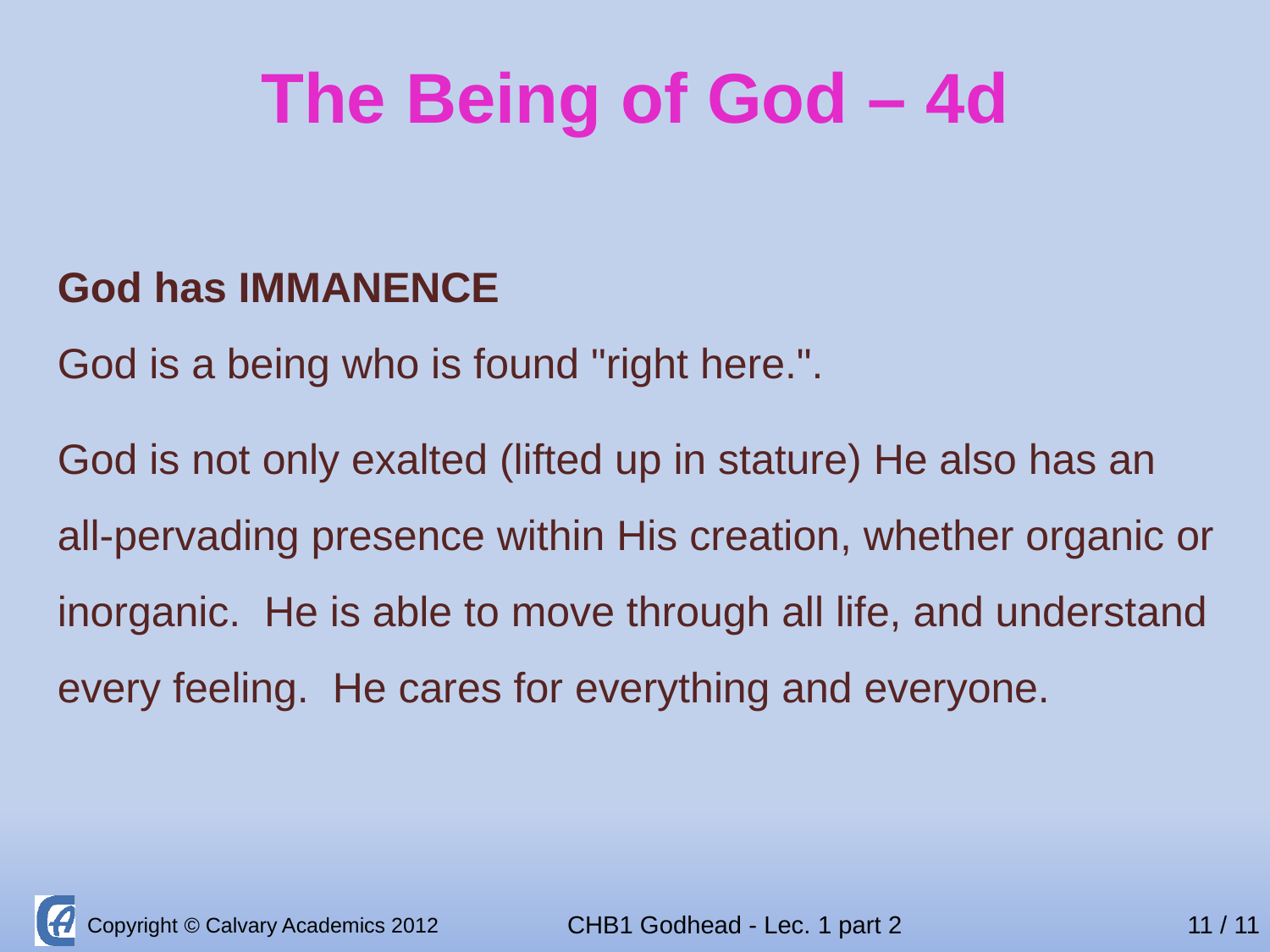

The Being of God – 4d
God has IMMANENCE
God is a being who is found "right here.".
God is not only exalted (lifted up in stature) He also has an all-pervading presence within His creation, whether organic or inorganic.  He is able to move through all life, and understand every feeling.  He cares for everything and everyone.
11 / 11